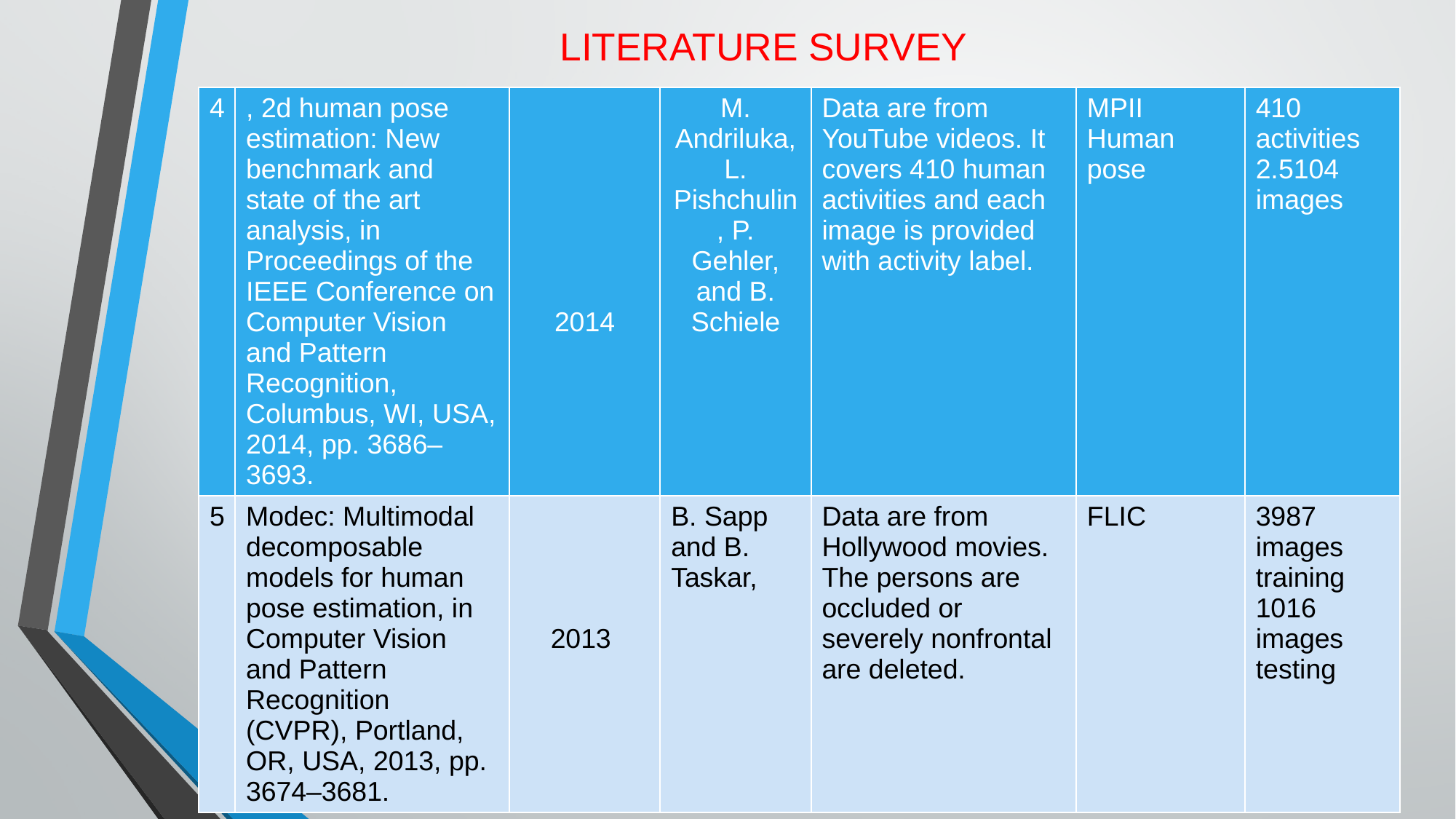

# LITERATURE SURVEY
| 4 | , 2d human pose estimation: New benchmark and state of the art analysis, in Proceedings of the IEEE Conference on Computer Vision and Pattern Recognition, Columbus, WI, USA, 2014, pp. 3686–3693. | 2014 | M. Andriluka, L. Pishchulin, P. Gehler, and B. Schiele | Data are from YouTube videos. It covers 410 human activities and each image is provided with activity label. | MPII Human pose | 410 activities 2.5104 images |
| --- | --- | --- | --- | --- | --- | --- |
| 5 | Modec: Multimodal decomposable models for human pose estimation, in Computer Vision and Pattern Recognition (CVPR), Portland, OR, USA, 2013, pp. 3674–3681. | 2013 | B. Sapp and B. Taskar, | Data are from Hollywood movies. The persons are occluded or severely nonfrontal are deleted. | FLIC | 3987 images training 1016 images testing |